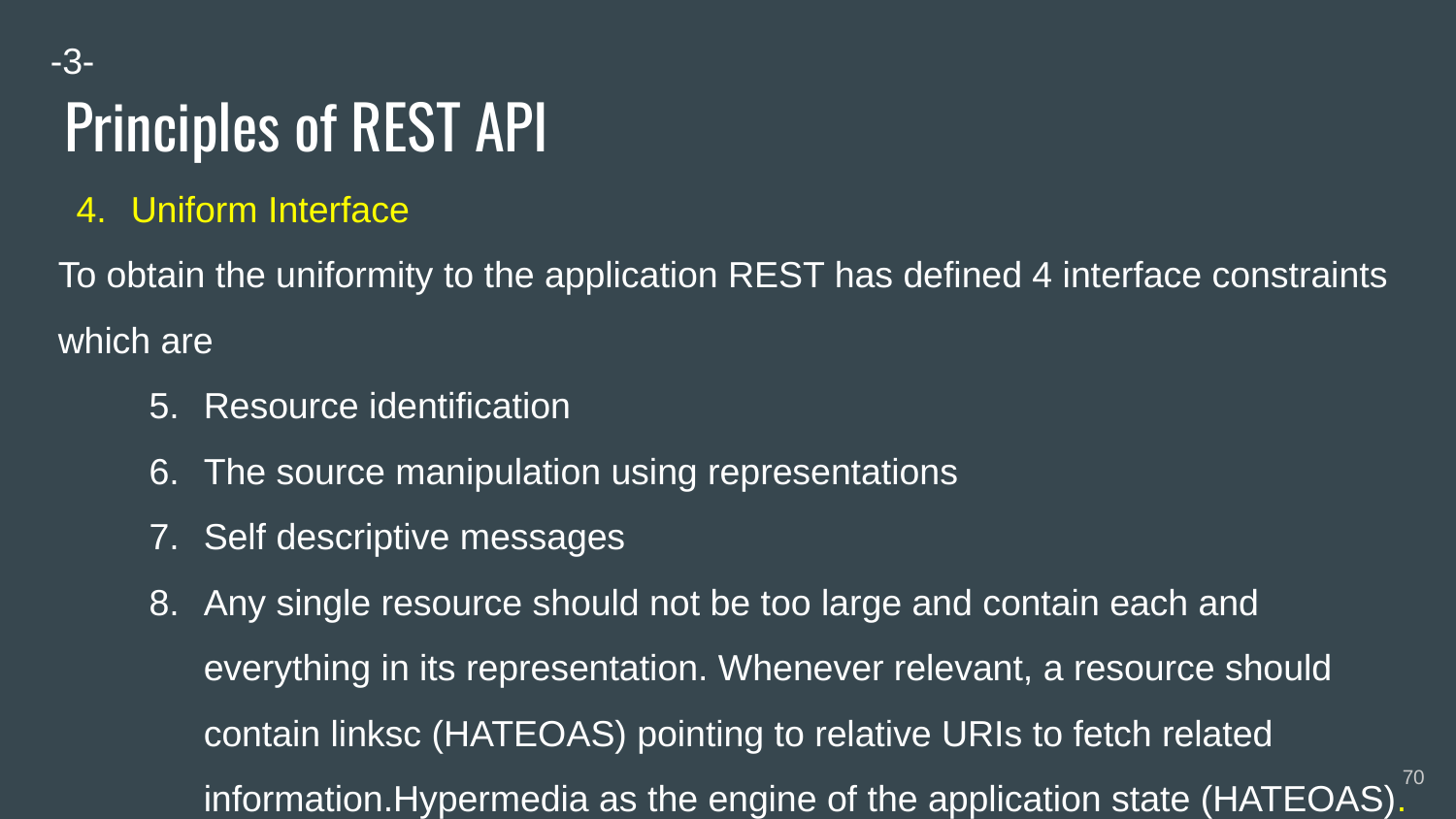

-3-
# Principles of REST API
Uniform Interface
To obtain the uniformity to the application REST has defined 4 interface constraints which are
Resource identification
The source manipulation using representations
Self descriptive messages
Any single resource should not be too large and contain each and everything in its representation. Whenever relevant, a resource should contain linksc (HATEOAS) pointing to relative URIs to fetch related information.Hypermedia as the engine of the application state (HATEOAS).
70